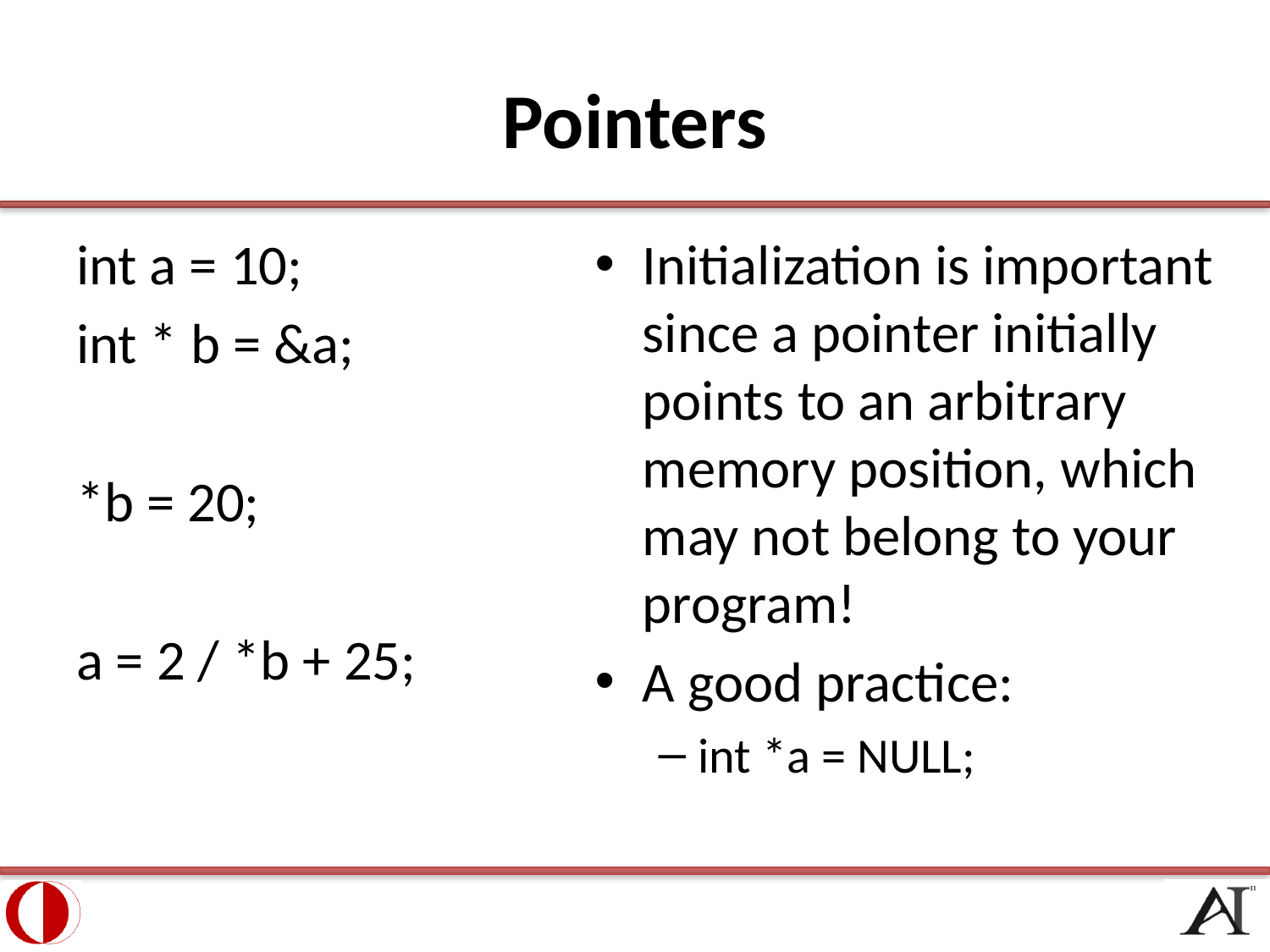

# Pointers
int a = 10;
int * b = &a;

*b = 20;

a = 2 / *b + 25;
Initialization is important since a pointer initially points to an arbitrary memory position, which may not belong to your program!
A good practice:
int *a = NULL;
15